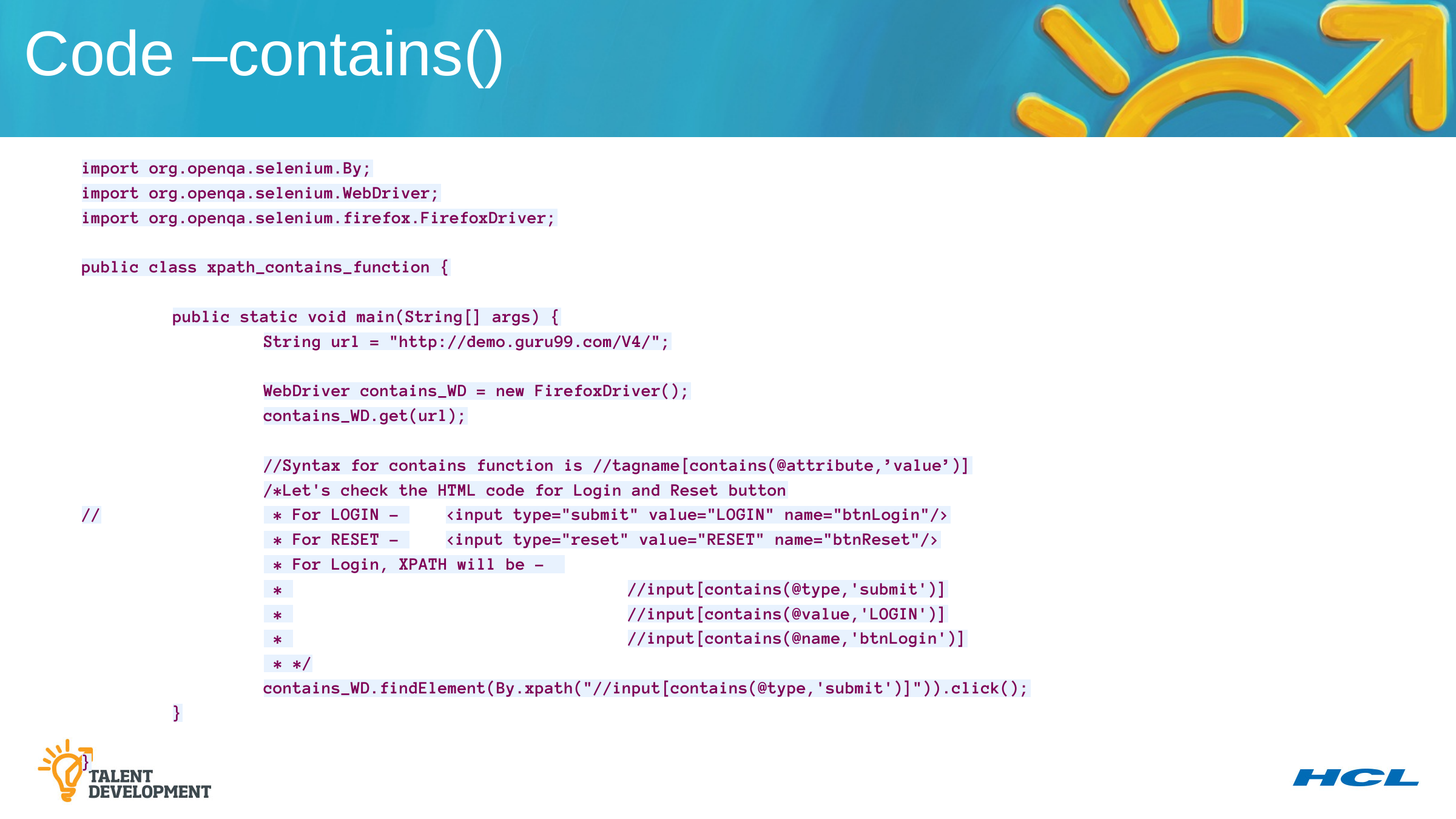

Code –contains()
import org.openqa.selenium.By;
import org.openqa.selenium.WebDriver;
import org.openqa.selenium.firefox.FirefoxDriver;

public class xpath_contains_function {

	public static void main(String[] args) {
		String url = "http://demo.guru99.com/V4/";

		WebDriver contains_WD = new FirefoxDriver();
		contains_WD.get(url);

		//Syntax for contains function is //tagname[contains(@attribute,’value’)]
		/*Let's check the HTML code for Login and Reset button
//		 * For LOGIN - 	<input type="submit" value="LOGIN" name="btnLogin"/>
		 * For RESET - 	<input type="reset" value="RESET" name="btnReset"/>
		 * For Login, XPATH will be -
		 * 				//input[contains(@type,'submit')]
		 * 				//input[contains(@value,'LOGIN')]
		 * 				//input[contains(@name,'btnLogin')]
		 * */
		contains_WD.findElement(By.xpath("//input[contains(@type,'submit')]")).click();
	}

}